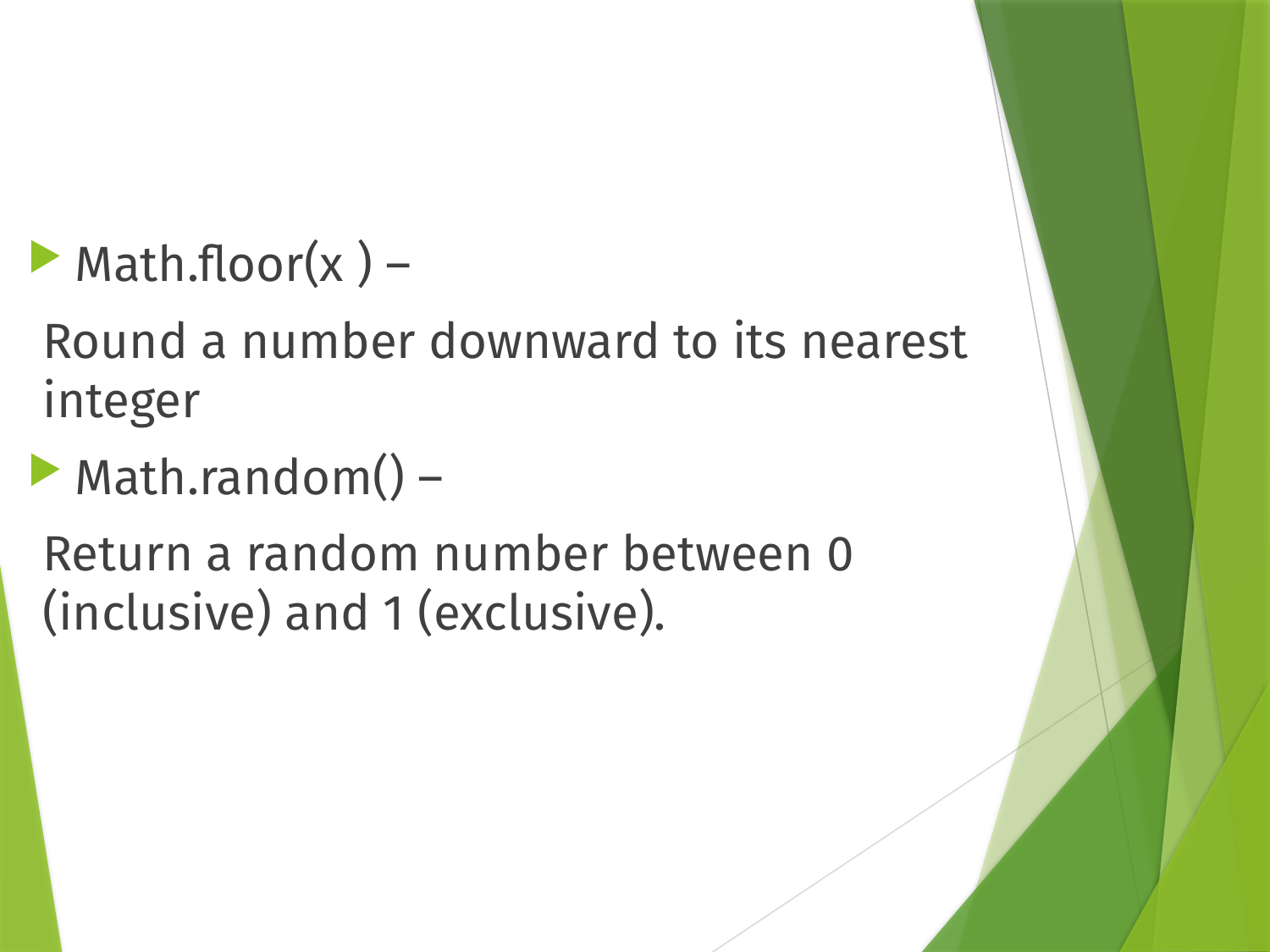

#
Math.floor(x ) –
Round a number downward to its nearest integer
Math.random() –
Return a random number between 0 (inclusive) and 1 (exclusive).